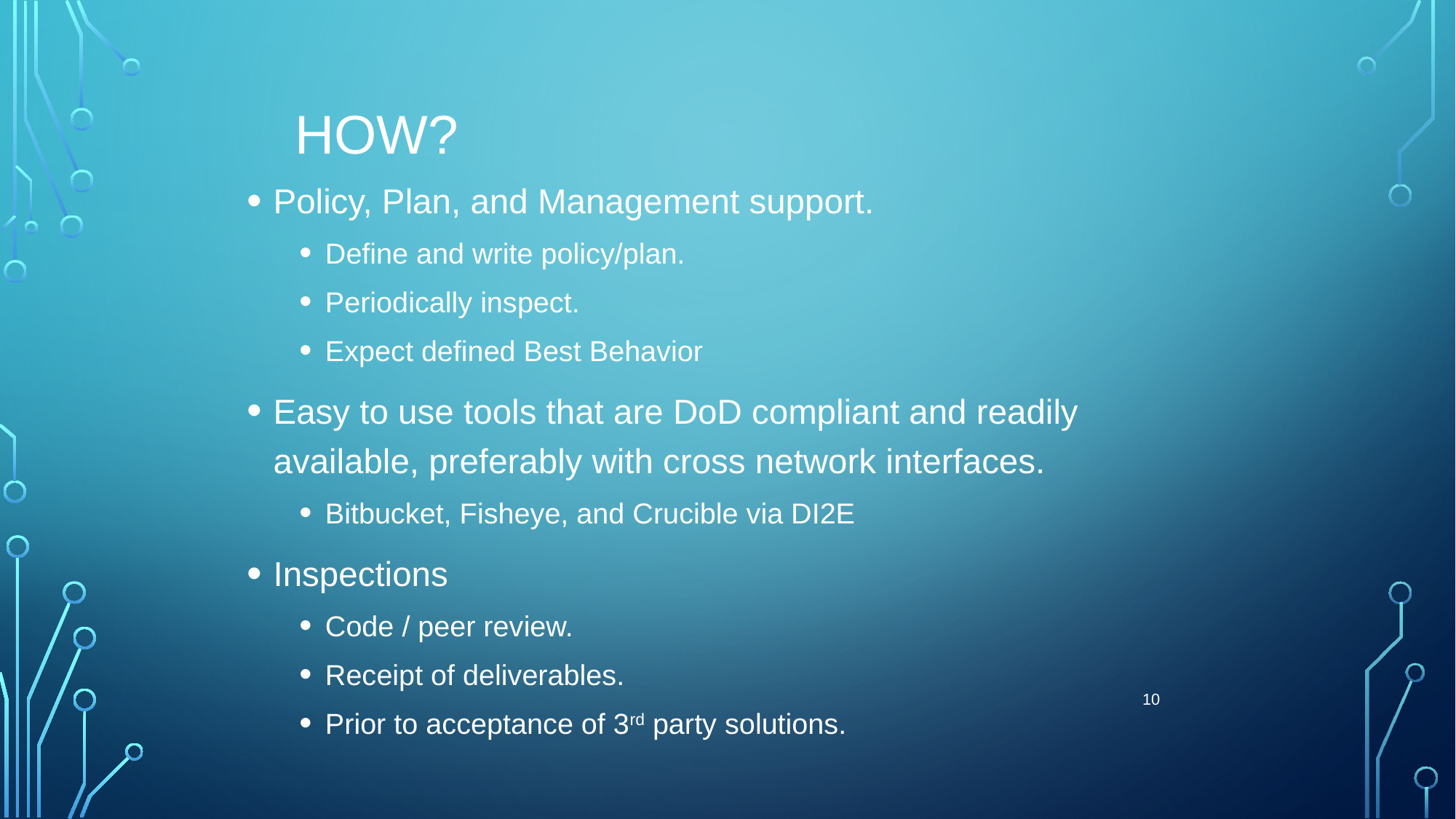

# How?
Policy, Plan, and Management support.
Define and write policy/plan.
Periodically inspect.
Expect defined Best Behavior
Easy to use tools that are DoD compliant and readily available, preferably with cross network interfaces.
Bitbucket, Fisheye, and Crucible via DI2E
Inspections
Code / peer review.
Receipt of deliverables.
Prior to acceptance of 3rd party solutions.
10